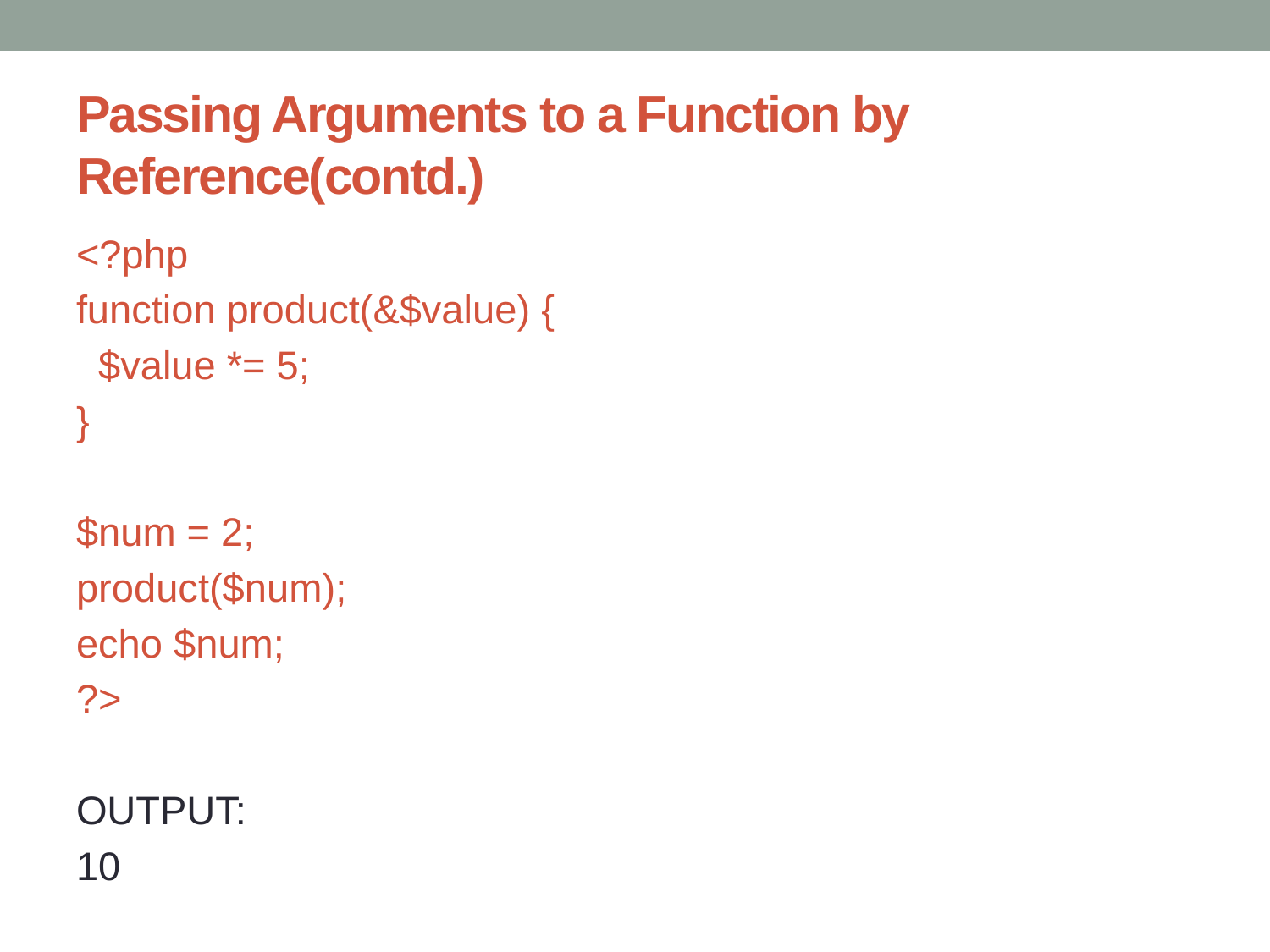

# Passing Arguments to a Function by Reference(contd.)
<?php
function product(&$value) {
  $value *= 5;
}

$num = 2;
product($num);
echo $num;
?>

OUTPUT:
10